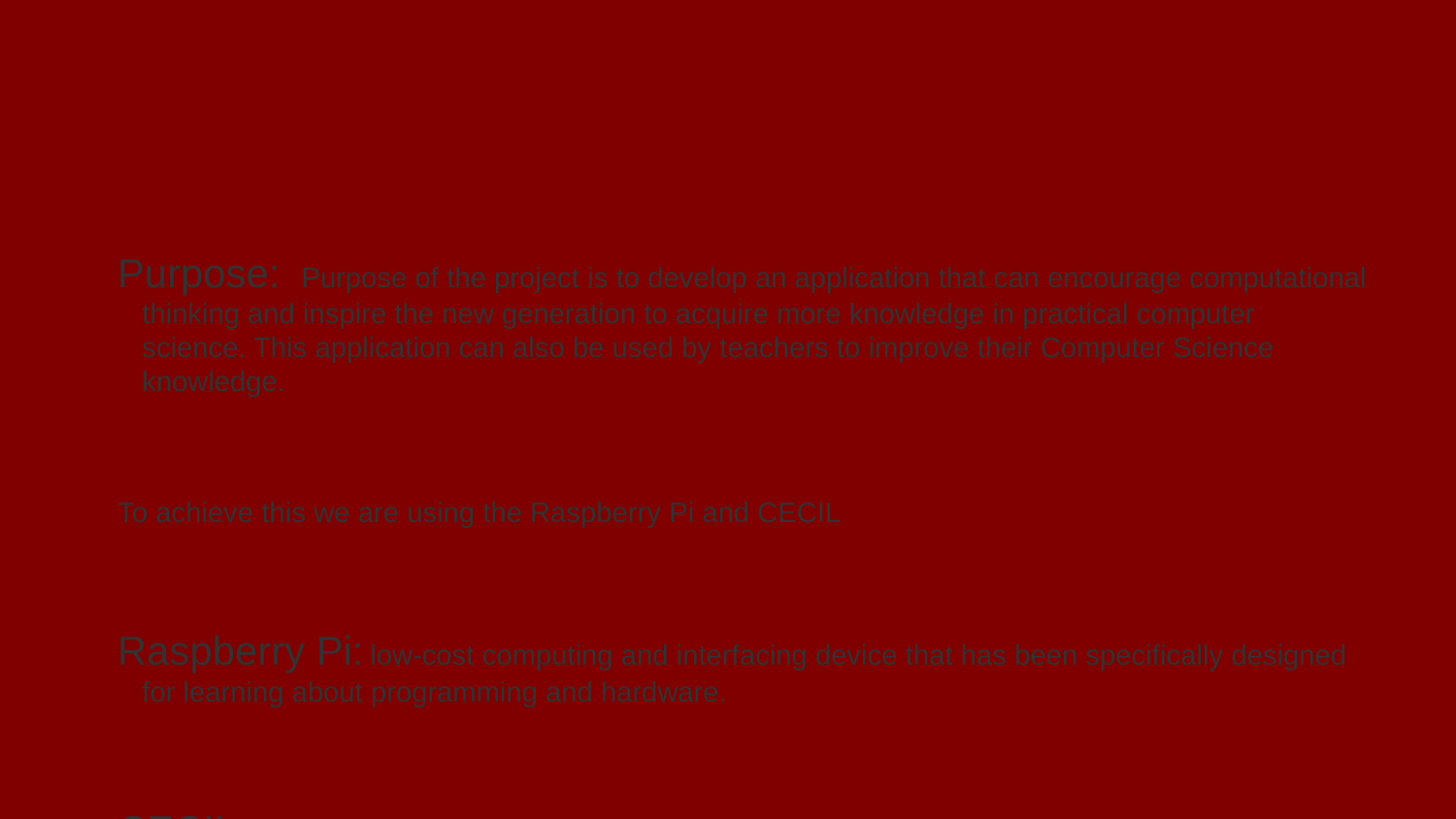

# Introduction

Purpose:  Purpose of the project is to develop an application that can encourage computational thinking and inspire the new generation to acquire more knowledge in practical computer science. This application can also be used by teachers to improve their Computer Science knowledge.

To achieve this we are using the Raspberry Pi and CECIL

Raspberry Pi: low-cost computing and interfacing device that has been specifically designed for learning about programming and hardware.

CECIL: Virtual lab environment designed for teaching the basics of how computers work.